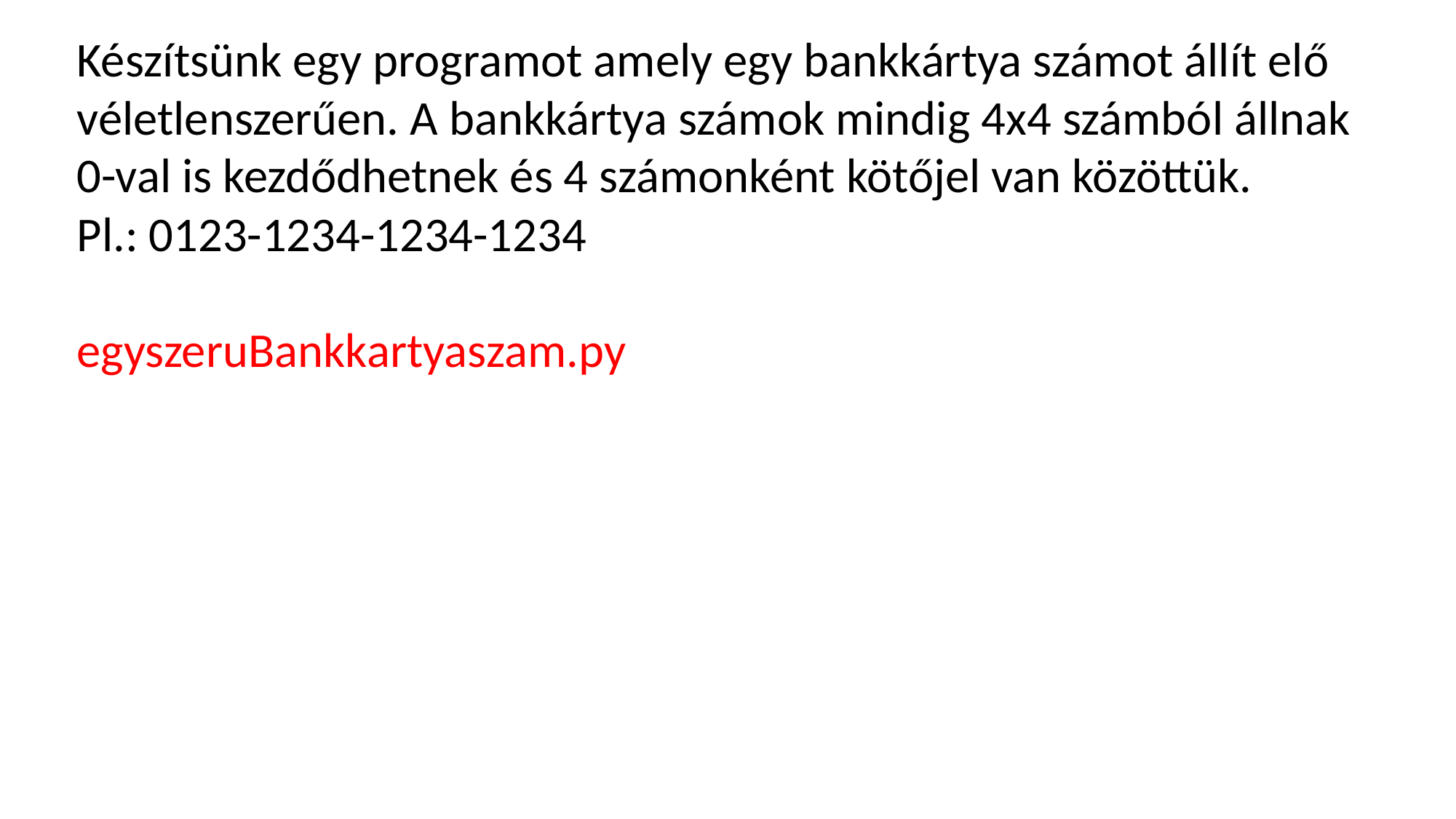

Készítsünk egy programot amely egy bankkártya számot állít elő véletlenszerűen. A bankkártya számok mindig 4x4 számból állnak 0-val is kezdődhetnek és 4 számonként kötőjel van közöttük.
Pl.: 0123-1234-1234-1234

egyszeruBankkartyaszam.py